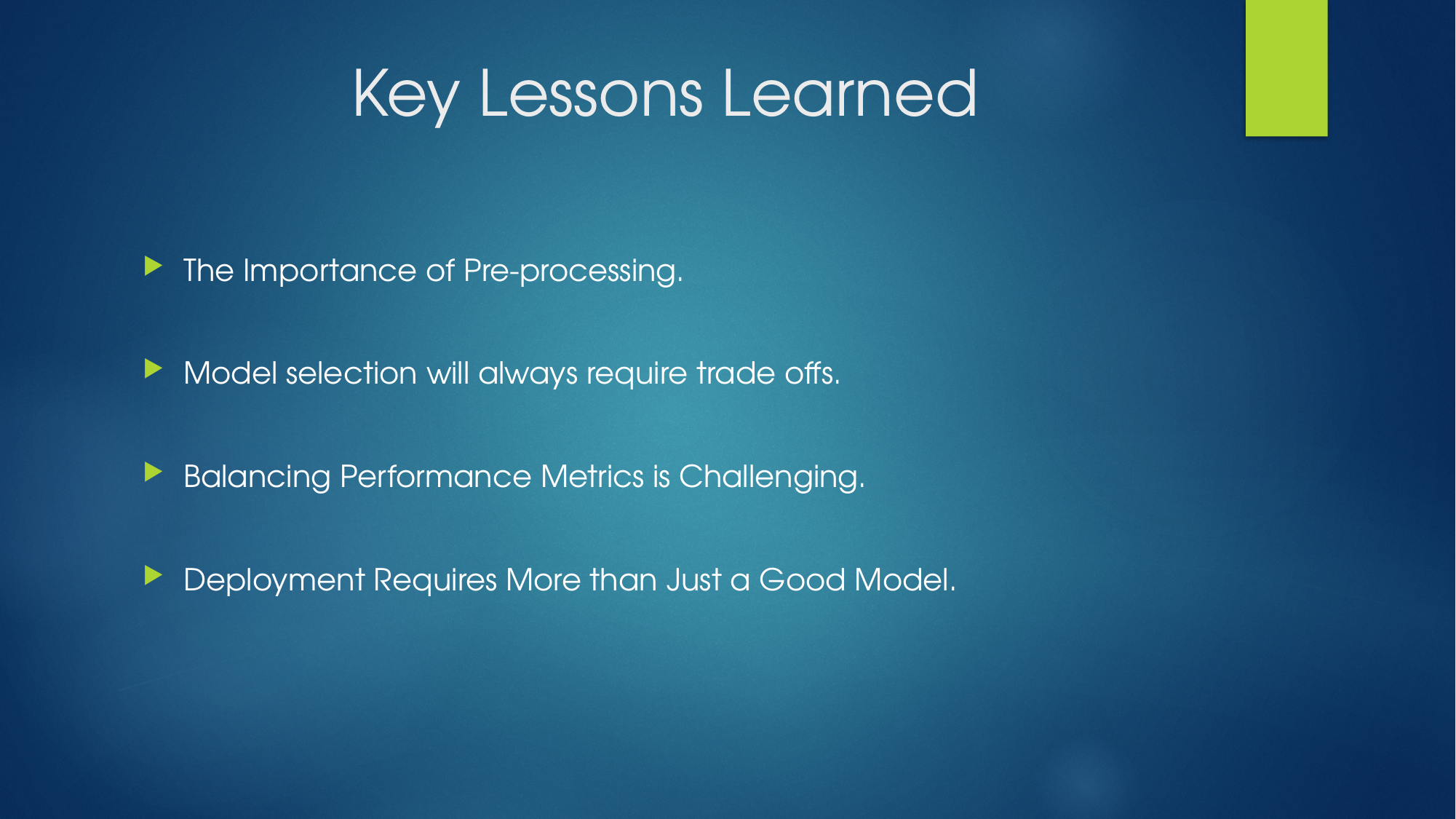

# Key Lessons Learned
The Importance of Pre-processing.

Model selection will always require trade offs.

Balancing Performance Metrics is Challenging.

Deployment Requires More than Just a Good Model.